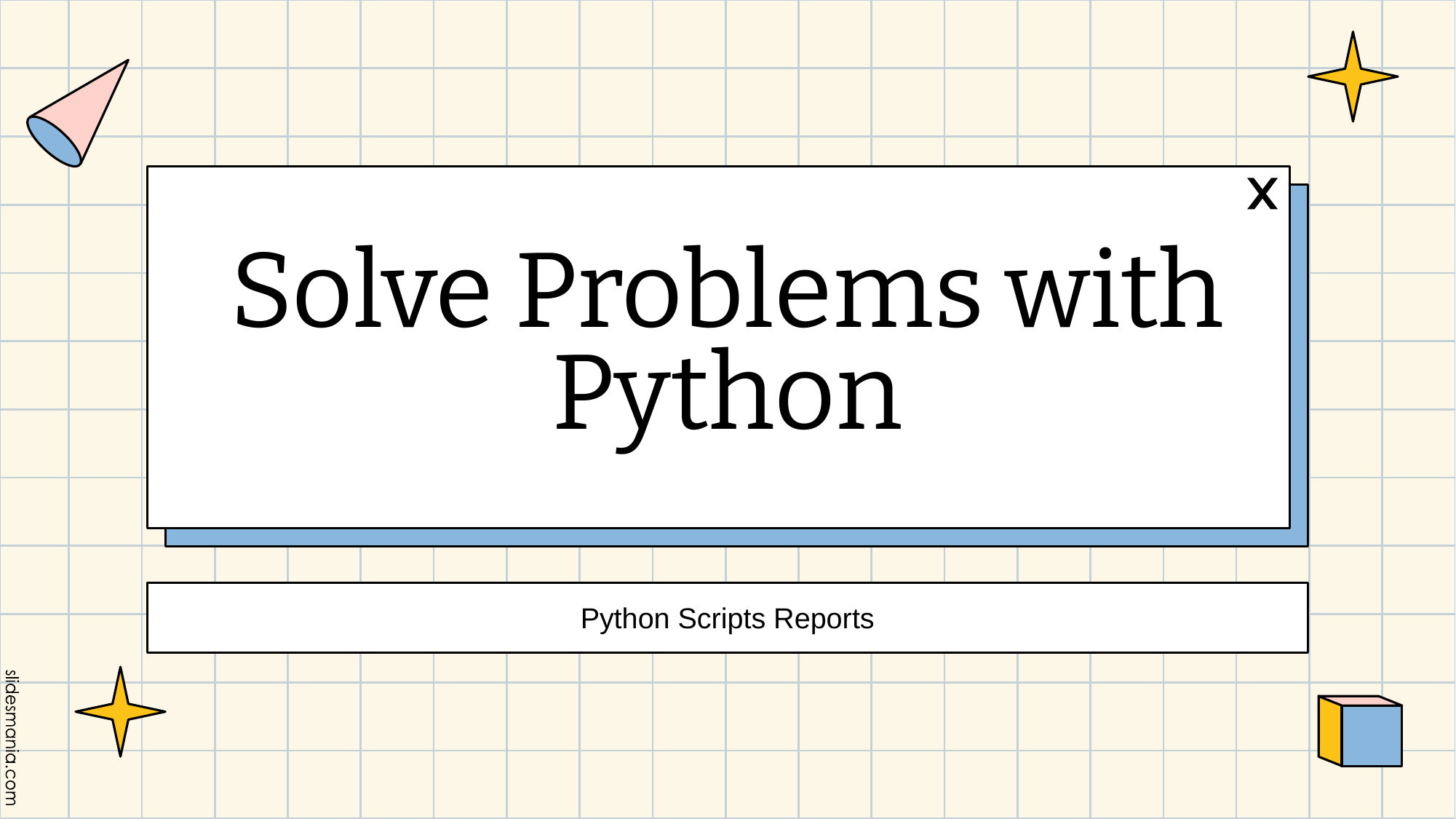

# Solve Problems with Python
Python Scripts Reports